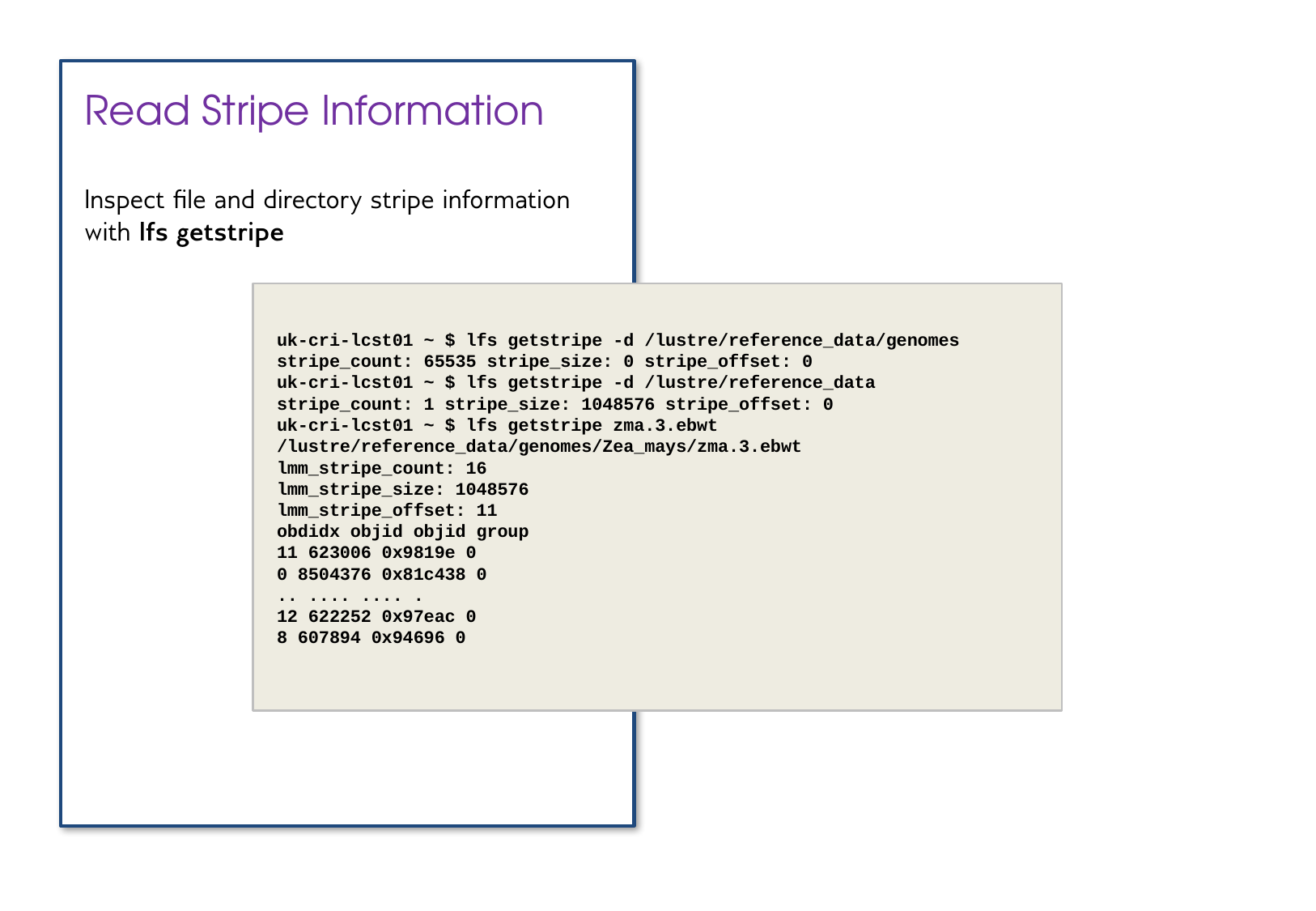

Read Stripe Information

Inspect file and directory stripe information with lfs getstripe

uk-cri-lcst01 ~ $ lfs getstripe -d /lustre/reference_data/genomes
stripe_count: 65535 stripe_size: 0 stripe_offset: 0
uk-cri-lcst01 ~ $ lfs getstripe -d /lustre/reference_data
stripe_count: 1 stripe_size: 1048576 stripe_offset: 0
uk-cri-lcst01 ~ $ lfs getstripe zma.3.ebwt
/lustre/reference_data/genomes/Zea_mays/zma.3.ebwt
lmm_stripe_count: 16
lmm_stripe_size: 1048576
lmm_stripe_offset: 11
obdidx objid objid group
11 623006 0x9819e 0
0 8504376 0x81c438 0
.. .... .... .
12 622252 0x97eac 0
8 607894 0x94696 0